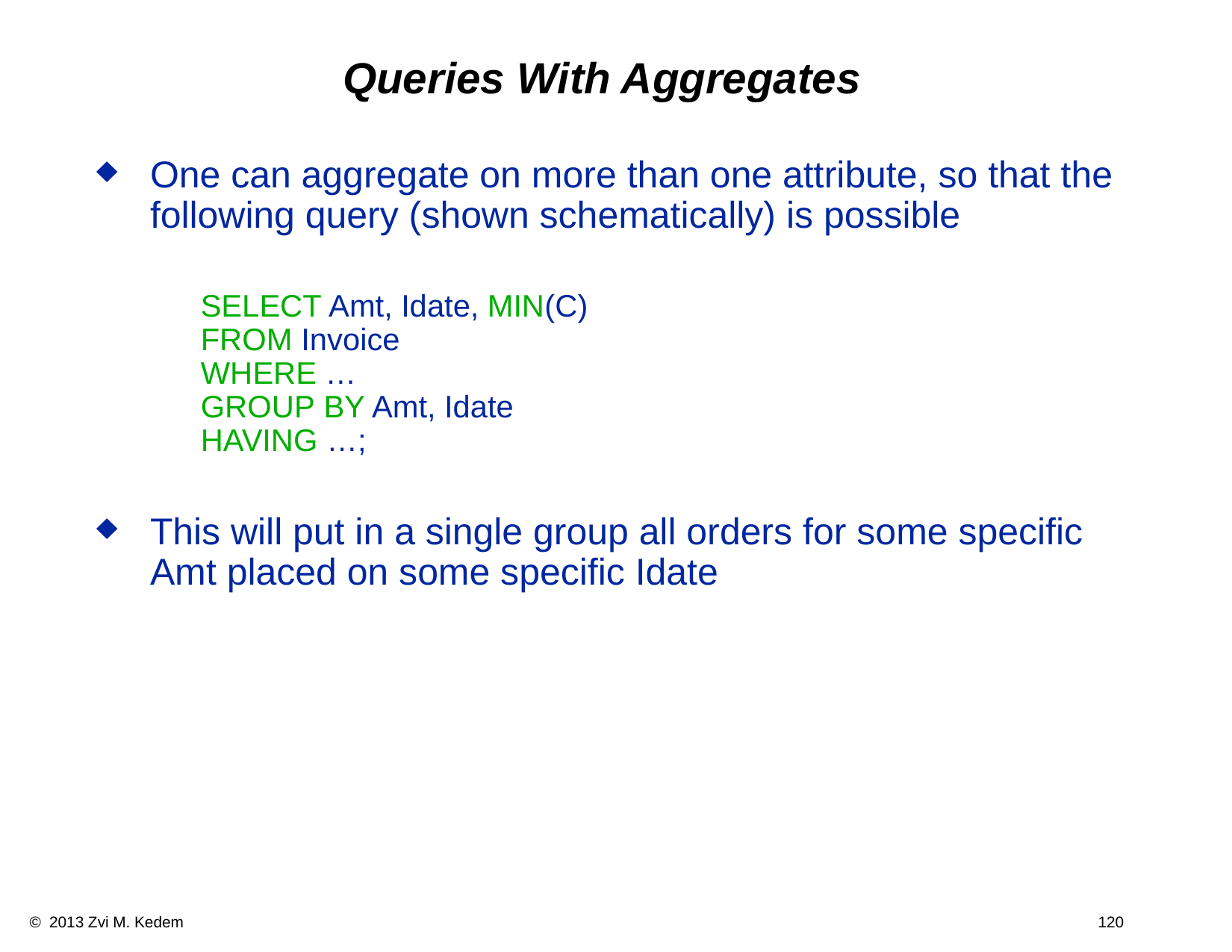

# Queries With Aggregates
One can aggregate on more than one attribute, so that the following query (shown schematically) is possible
	SELECT Amt, Idate, MIN(C)
FROM Invoice
WHERE …
GROUP BY Amt, Idate
HAVING …;

This will put in a single group all orders for some specific Amt placed on some specific Idate